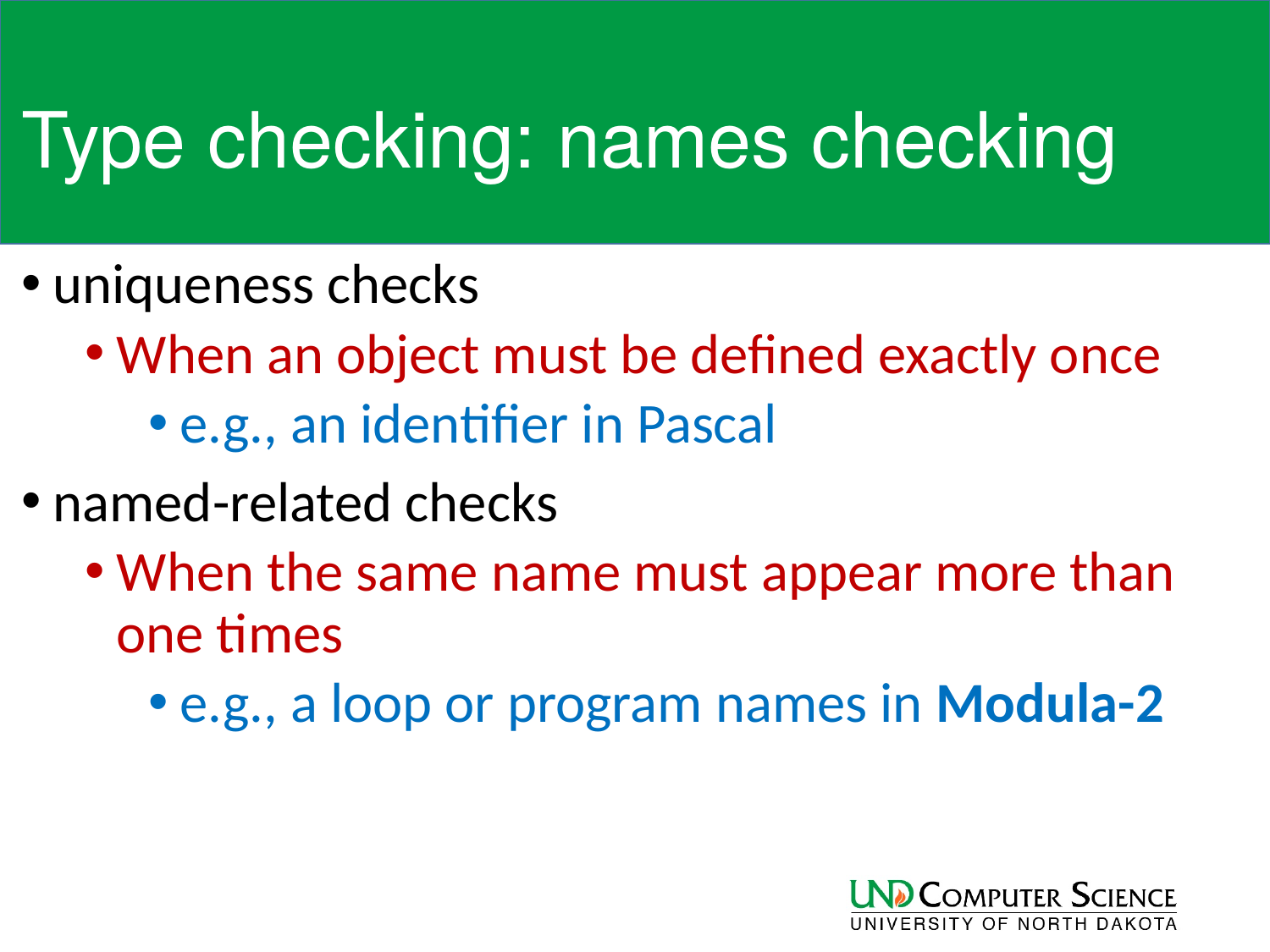

# Type checking: names checking
uniqueness checks
When an object must be defined exactly once
e.g., an identifier in Pascal
named-related checks
When the same name must appear more than one times
e.g., a loop or program names in Modula-2

9